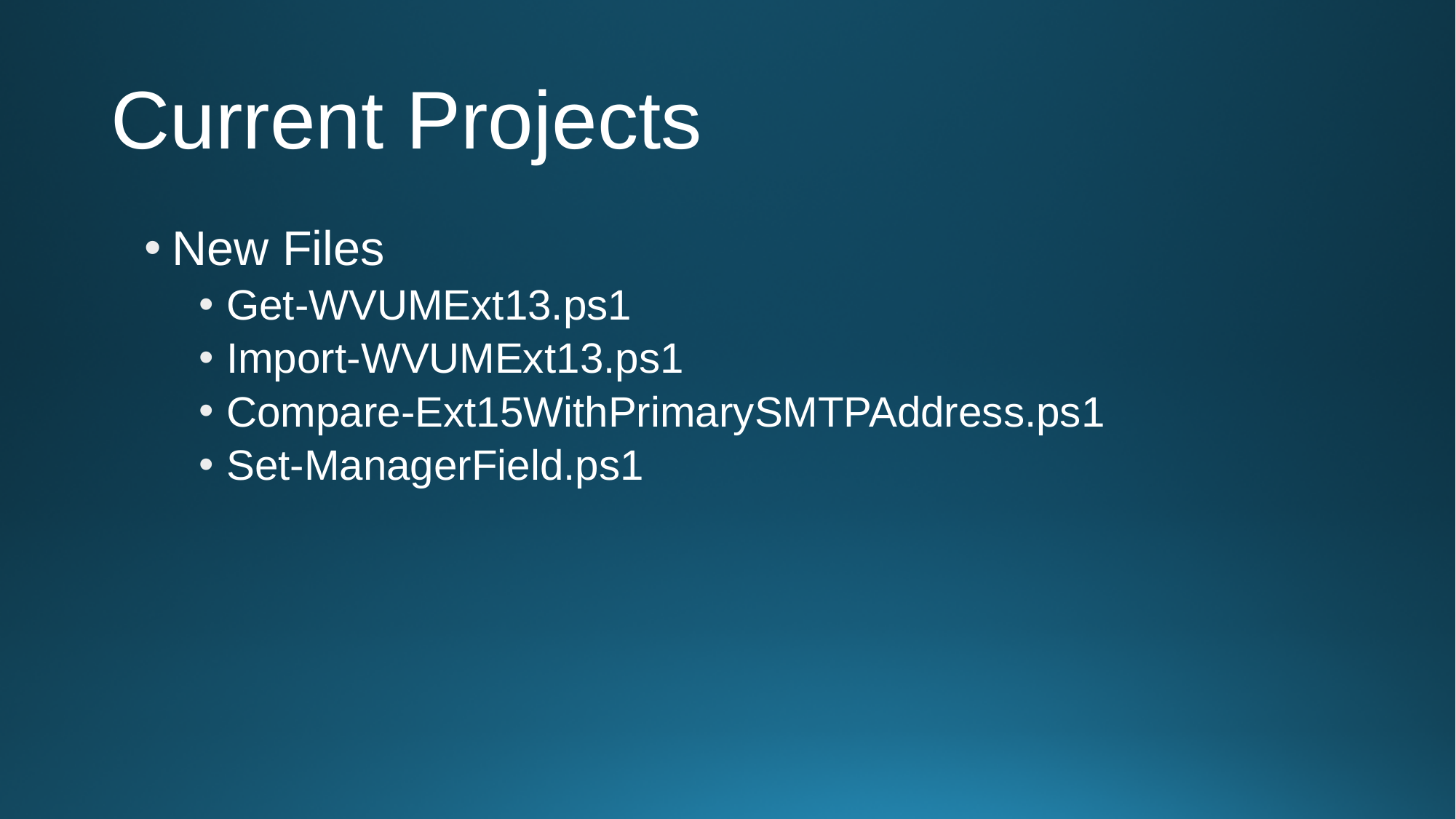

# Current Projects
New Files
Get-WVUMExt13.ps1
Import-WVUMExt13.ps1
Compare-Ext15WithPrimarySMTPAddress.ps1
Set-ManagerField.ps1